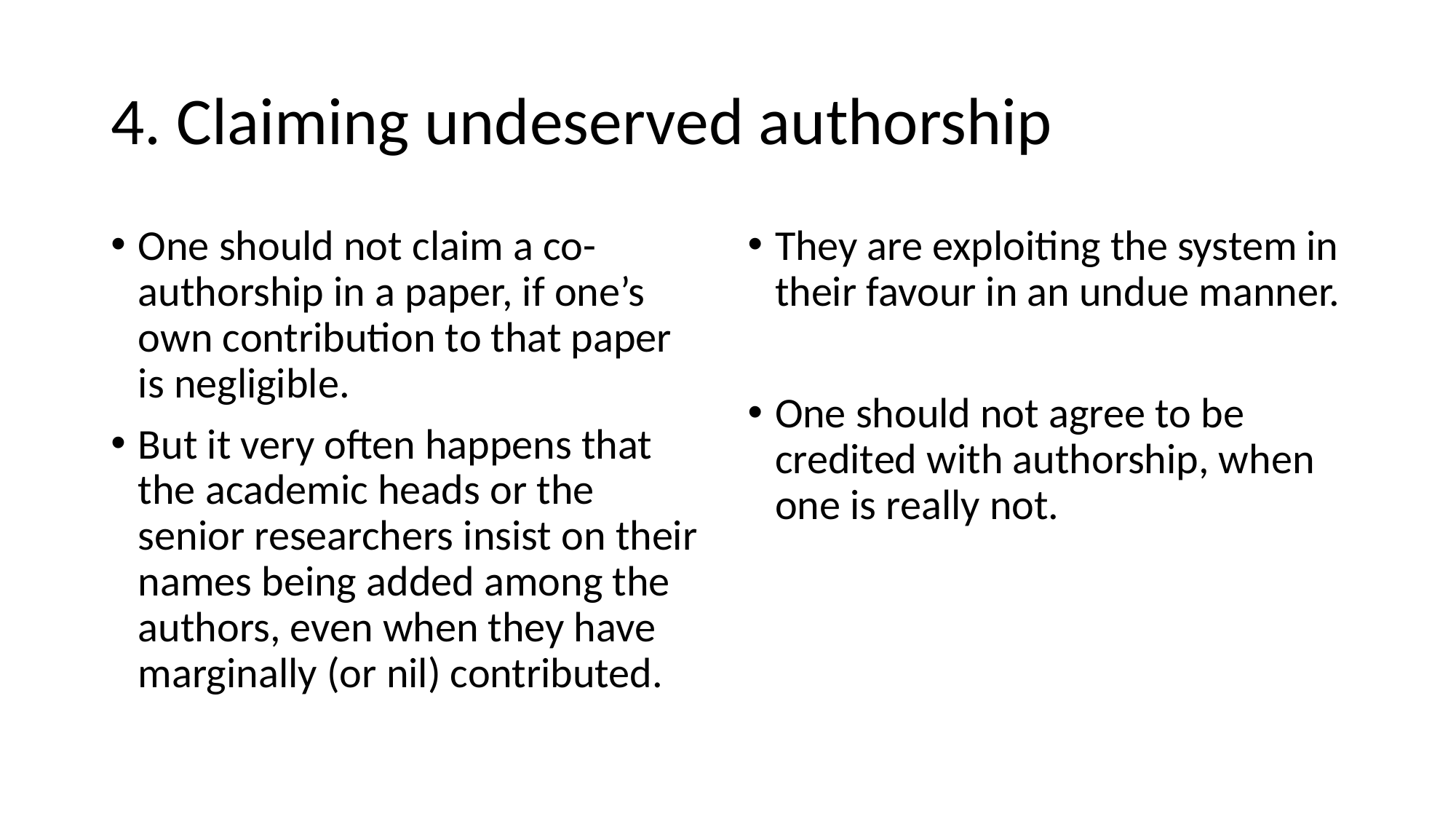

# 4. Claiming undeserved authorship
One should not claim a co-authorship in a paper, if one’s own contribution to that paper is negligible.
But it very often happens that the academic heads or the senior researchers insist on their names being added among the authors, even when they have marginally (or nil) contributed.
They are exploiting the system in their favour in an undue manner.

One should not agree to be credited with authorship, when one is really not.